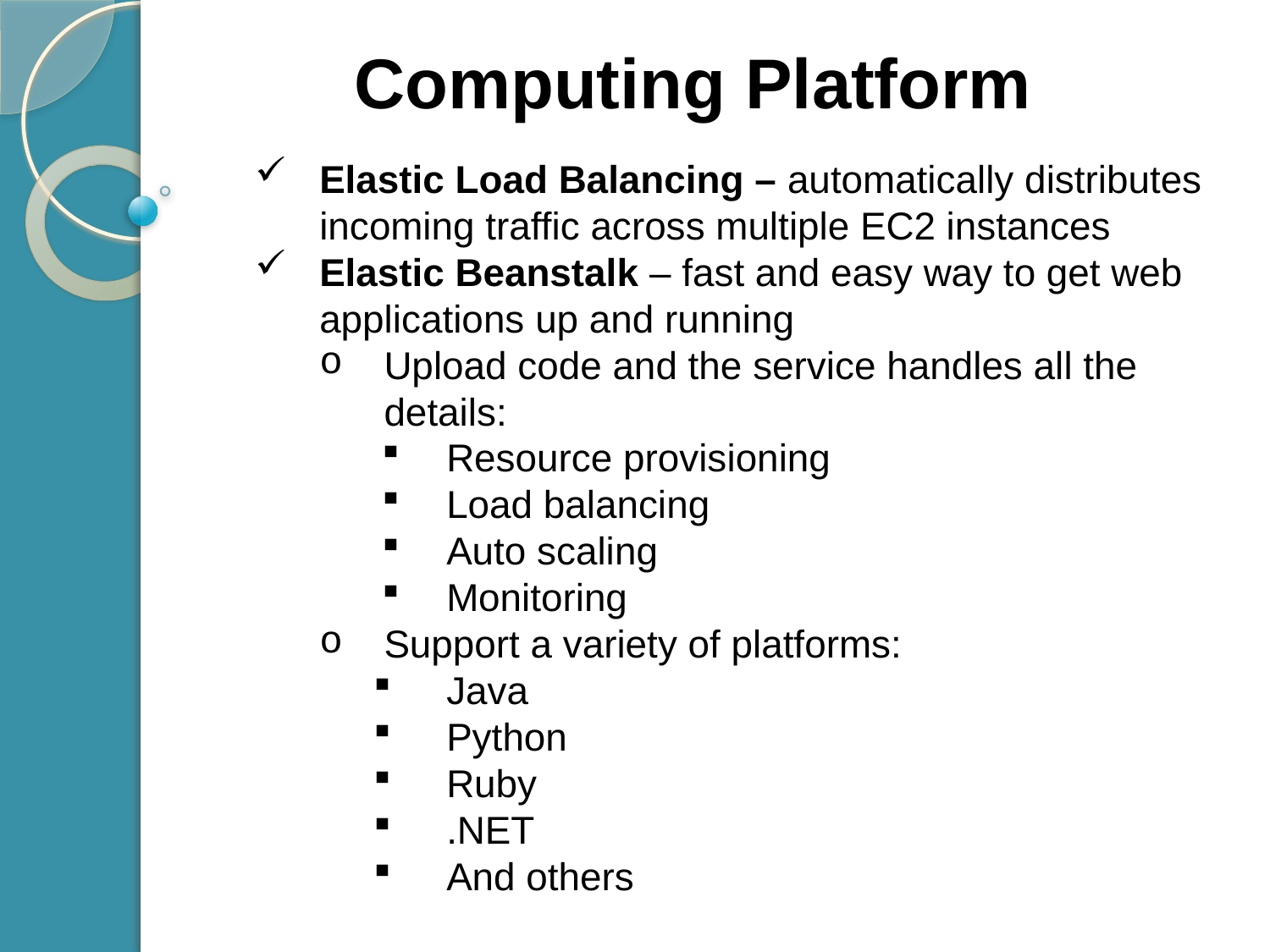

Computing Platform
Elastic Load Balancing – automatically distributes incoming traffic across multiple EC2 instances
Elastic Beanstalk – fast and easy way to get web applications up and running
Upload code and the service handles all the details:
Resource provisioning
Load balancing
Auto scaling
Monitoring
Support a variety of platforms:
Java
Python
Ruby
.NET
And others